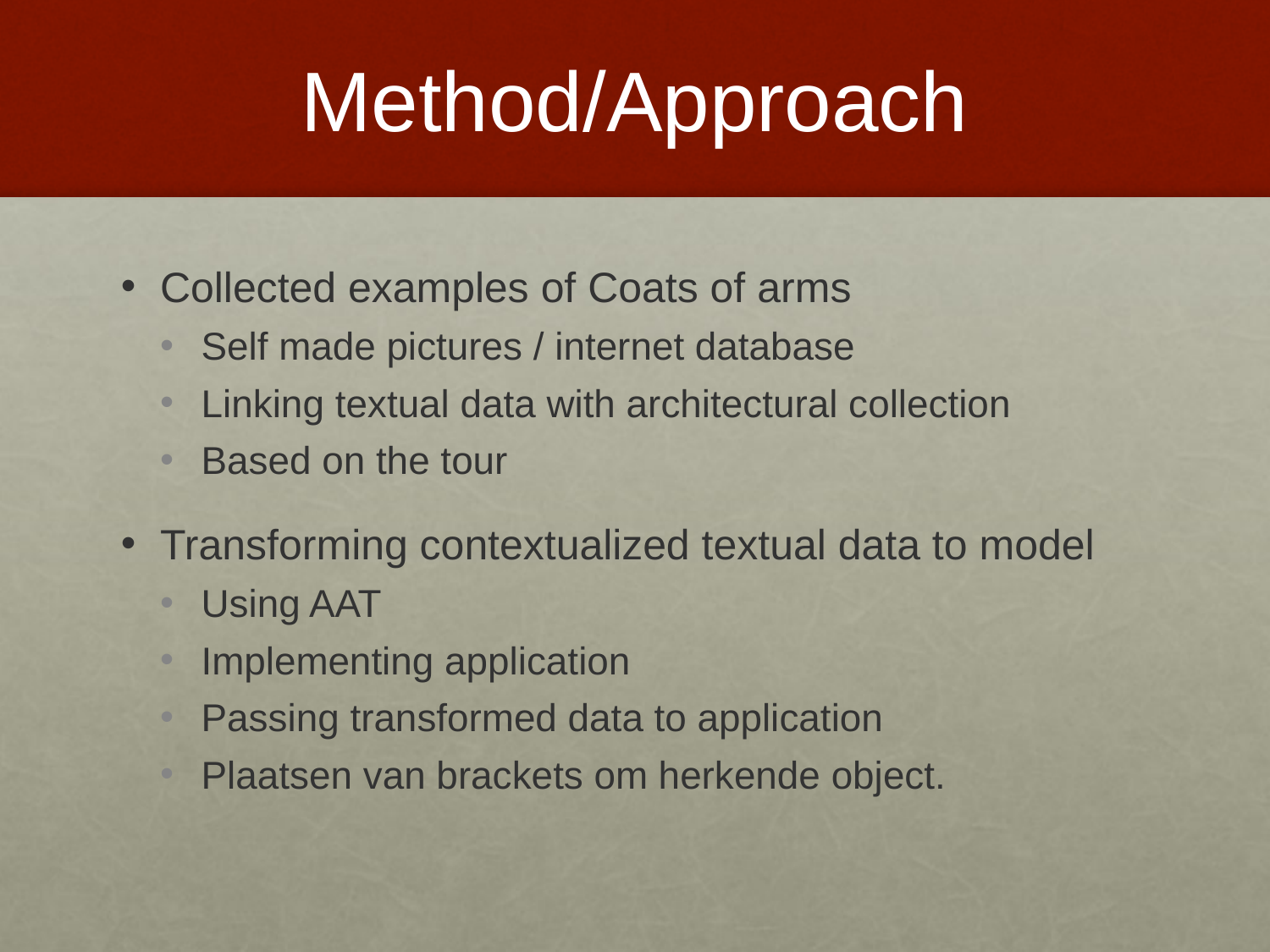

# Method/Approach
Collected examples of Coats of arms
Self made pictures / internet database
Linking textual data with architectural collection
Based on the tour
Transforming contextualized textual data to model
Using AAT
Implementing application
Passing transformed data to application
Plaatsen van brackets om herkende object.